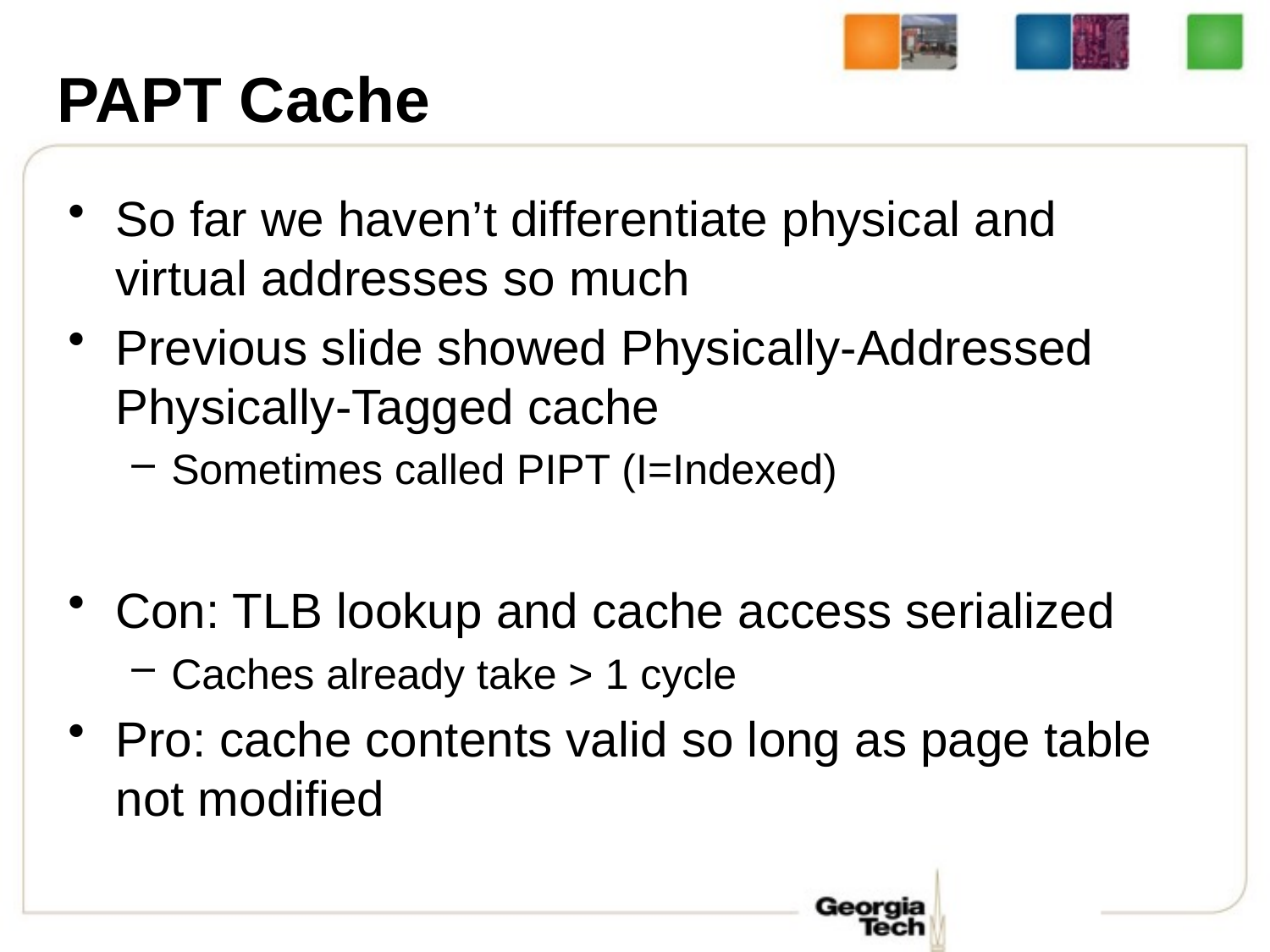

# PAPT Cache
So far we haven’t differentiate physical and virtual addresses so much
Previous slide showed Physically-Addressed Physically-Tagged cache
Sometimes called PIPT (I=Indexed)

Con: TLB lookup and cache access serialized
Caches already take > 1 cycle
Pro: cache contents valid so long as page table not modified